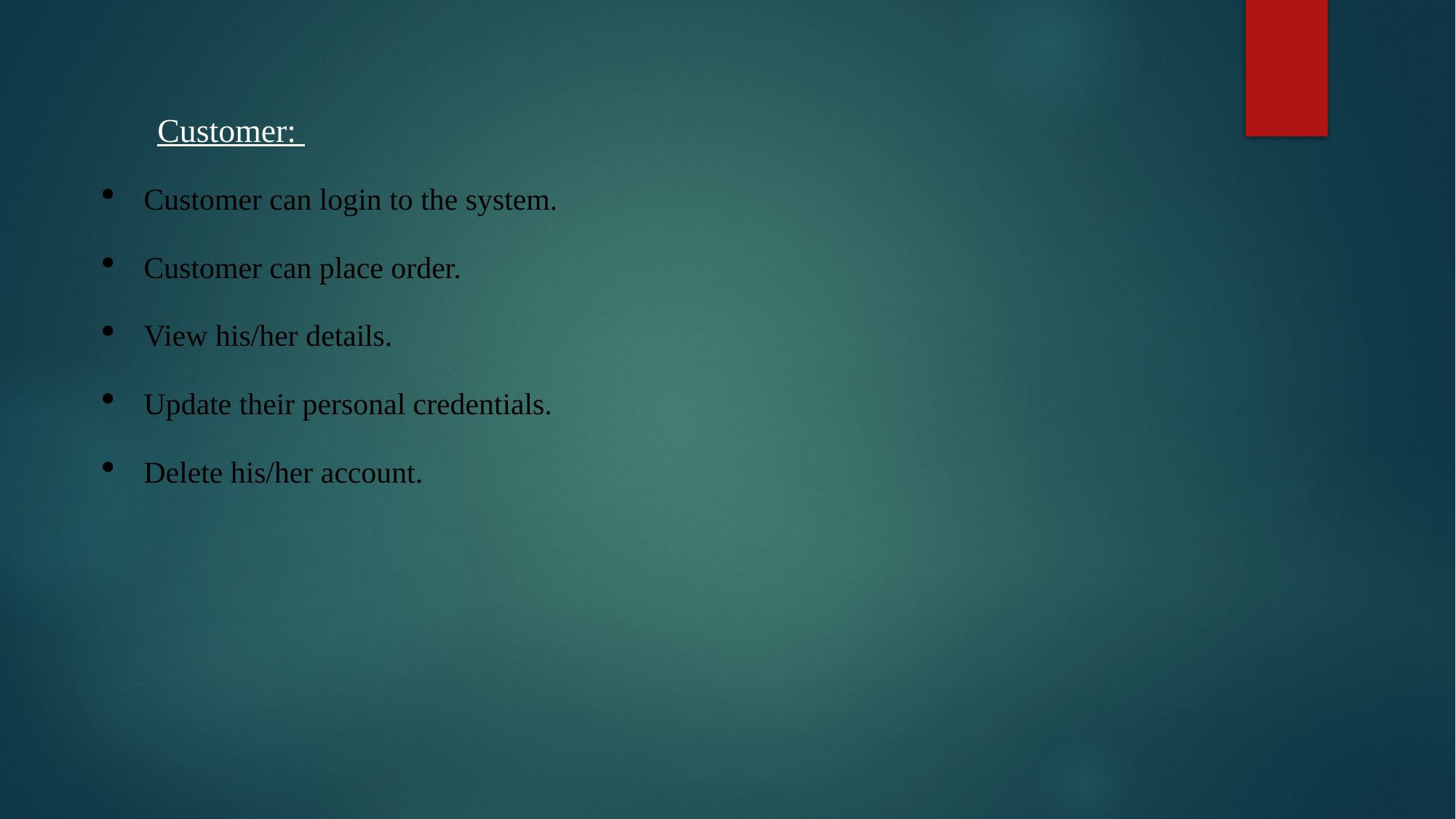

Customer:
Customer can login to the system.
Customer can place order.
View his/her details.
Update their personal credentials.
Delete his/her account.